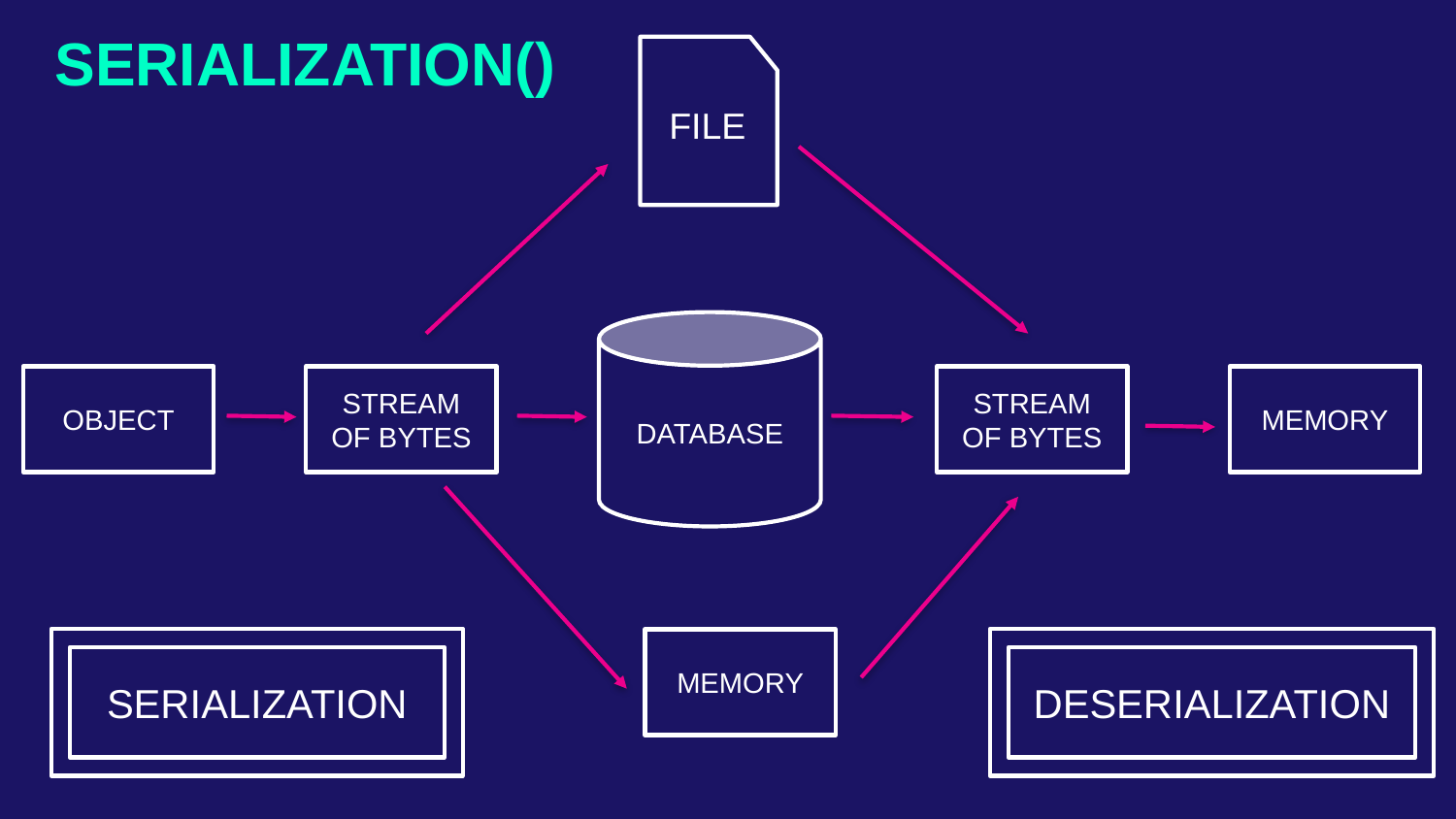

# SERIALIZATION()

FILE

DATABASE
STREAM OF BYTES
OBJECT
STREAM OF BYTES
MEMORY
DESERIALIZATION
SERIALIZATION
MEMORY